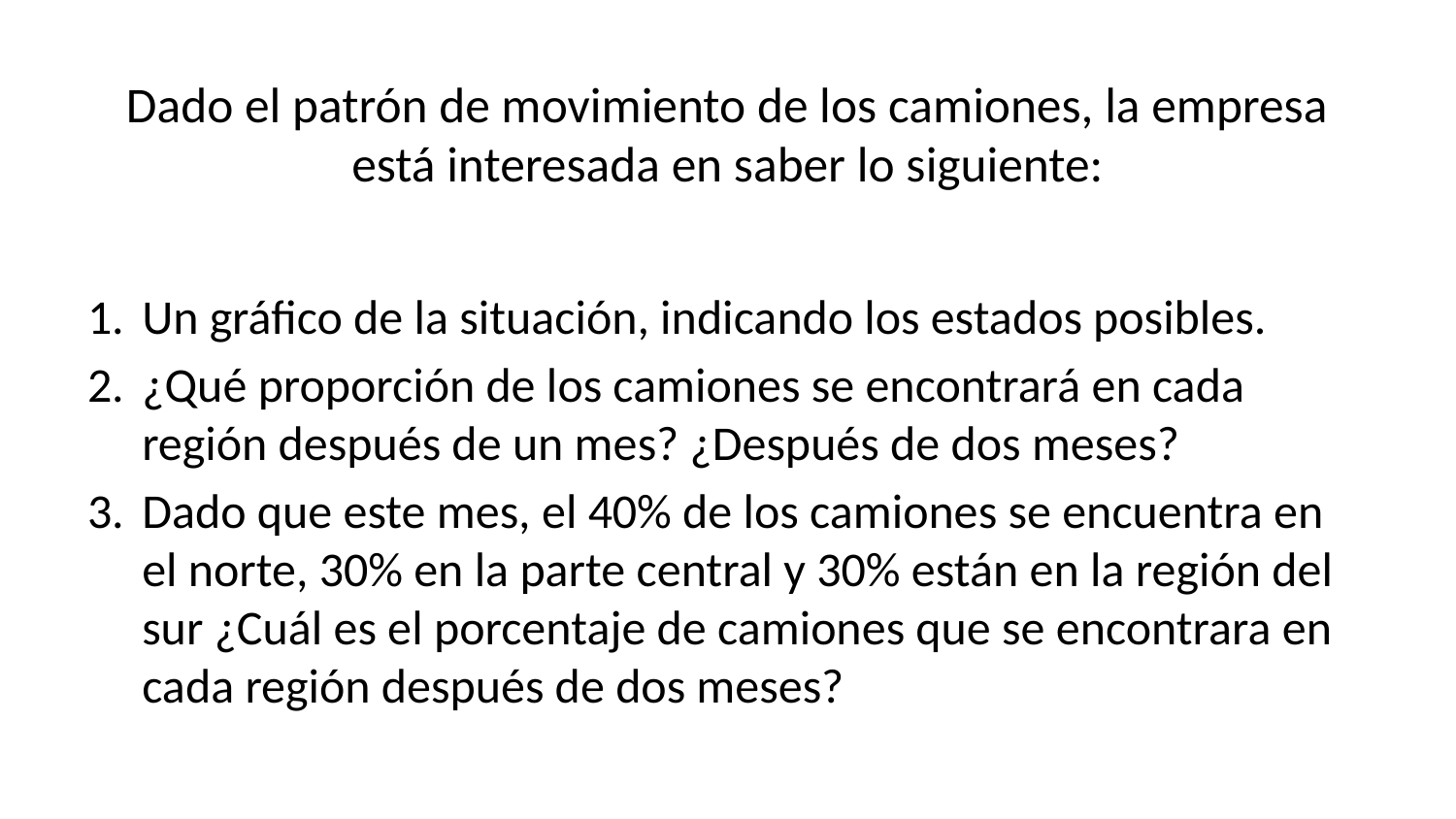

# Dado el patrón de movimiento de los camiones, la empresa está interesada en saber lo siguiente:
Un gráfico de la situación, indicando los estados posibles.
¿Qué proporción de los camiones se encontrará en cada región después de un mes? ¿Después de dos meses?
Dado que este mes, el 40% de los camiones se encuentra en el norte, 30% en la parte central y 30% están en la región del sur ¿Cuál es el porcentaje de camiones que se encontrara en cada región después de dos meses?